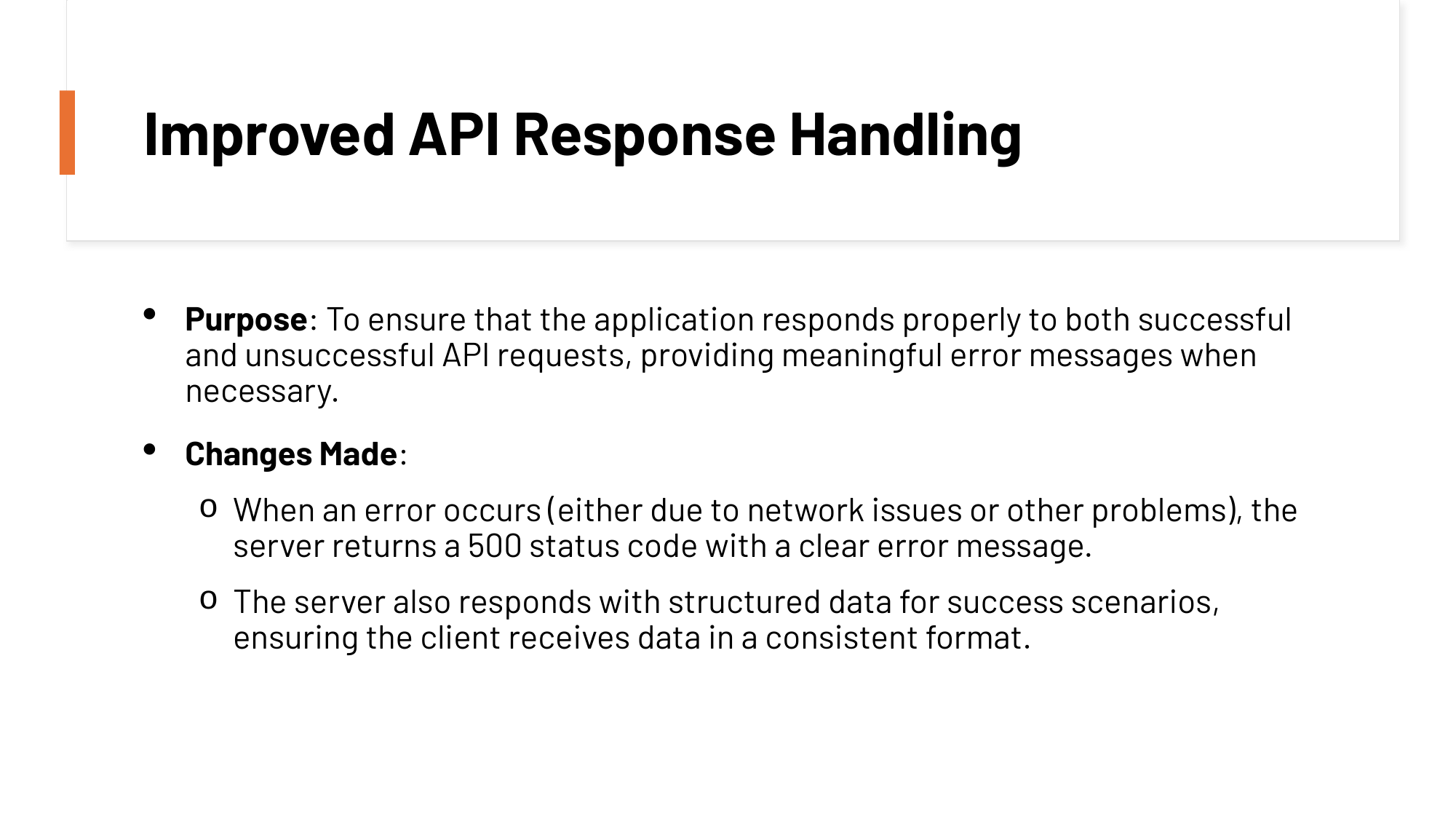

# Improved API Response Handling

Purpose: To ensure that the application responds properly to both successful and unsuccessful API requests, providing meaningful error messages when necessary.
Changes Made:
When an error occurs (either due to network issues or other problems), the server returns a 500 status code with a clear error message.
The server also responds with structured data for success scenarios, ensuring the client receives data in a consistent format.

Rhys Browning